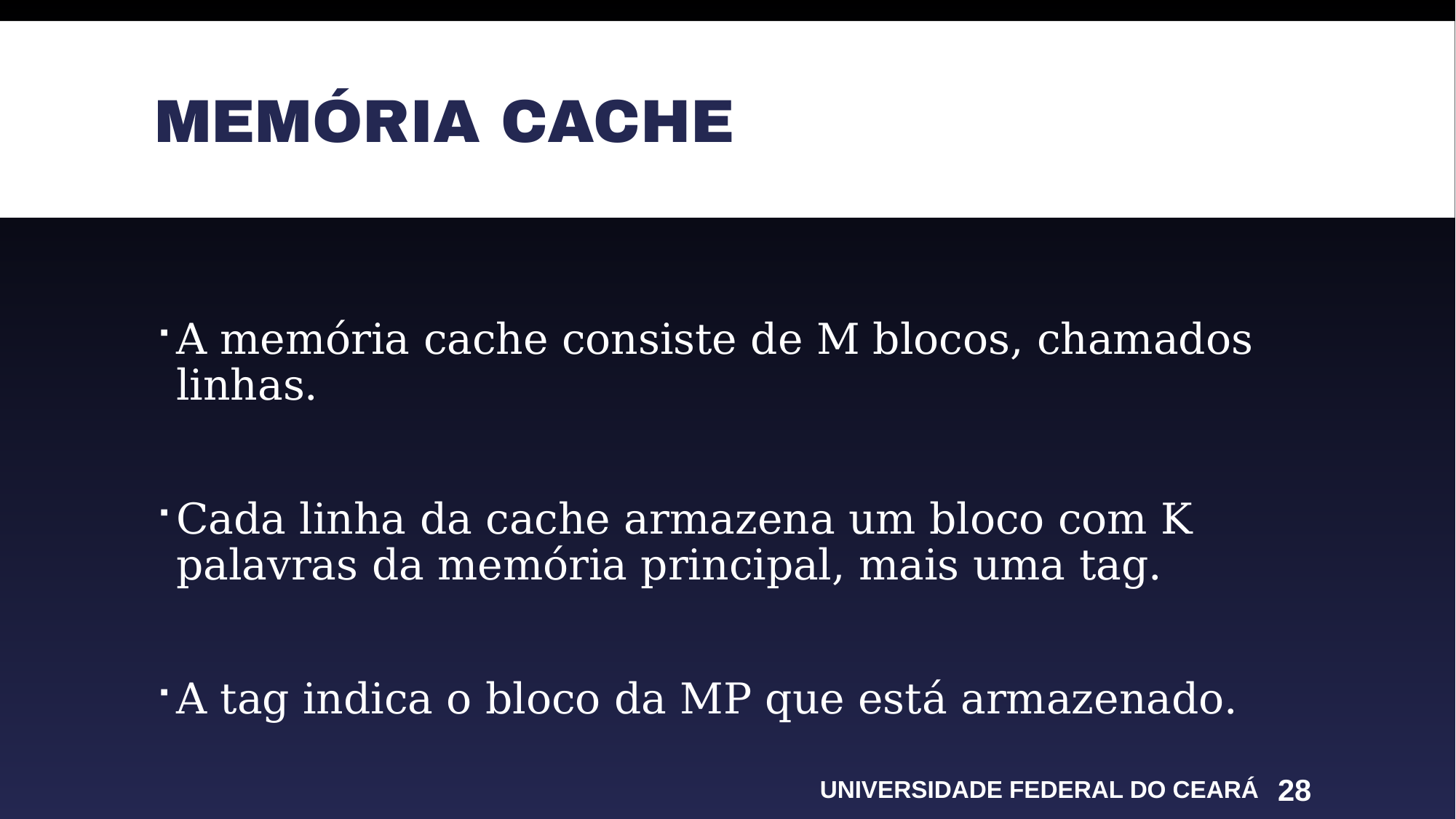

# Memória cache

A memória cache consiste de M blocos, chamados linhas.

Cada linha da cache armazena um bloco com K palavras da memória principal, mais uma tag.

A tag indica o bloco da MP que está armazenado.

UNIVERSIDADE FEDERAL DO CEARÁ
28